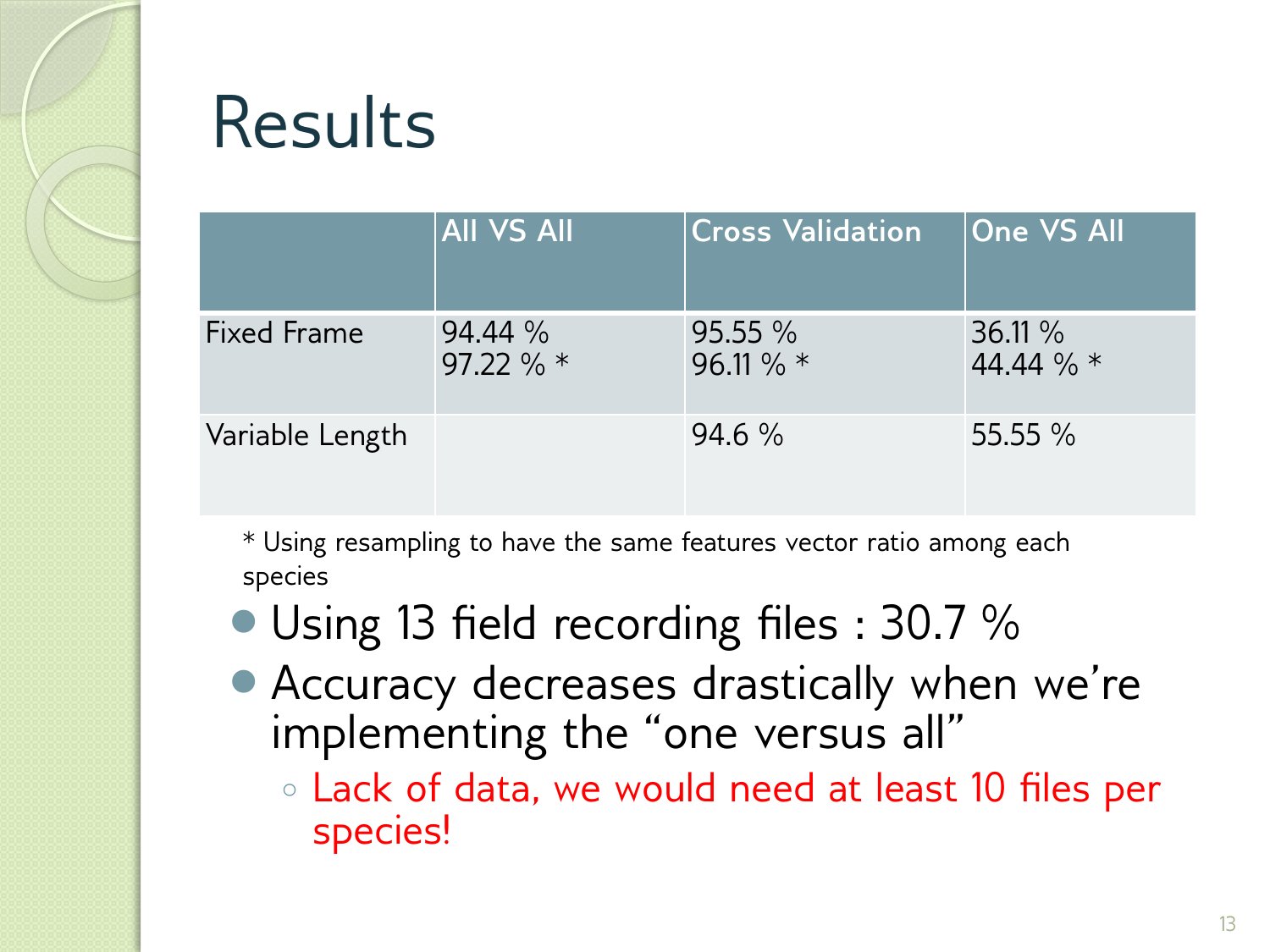

# Results
|  | All VS All | Cross Validation | One VS All |
| --- | --- | --- | --- |
| Fixed Frame | 94.44 % 97.22 % \* | 95.55 % 96.11 % \* | 36.11 % 44.44 % \* |
| Variable Length |  | 94.6 % | 55.55 % |
* Using resampling to have the same features vector ratio among each species
Using 13 field recording files : 30.7 %
Accuracy decreases drastically when we’re implementing the “one versus all”
Lack of data, we would need at least 10 files per species!
13